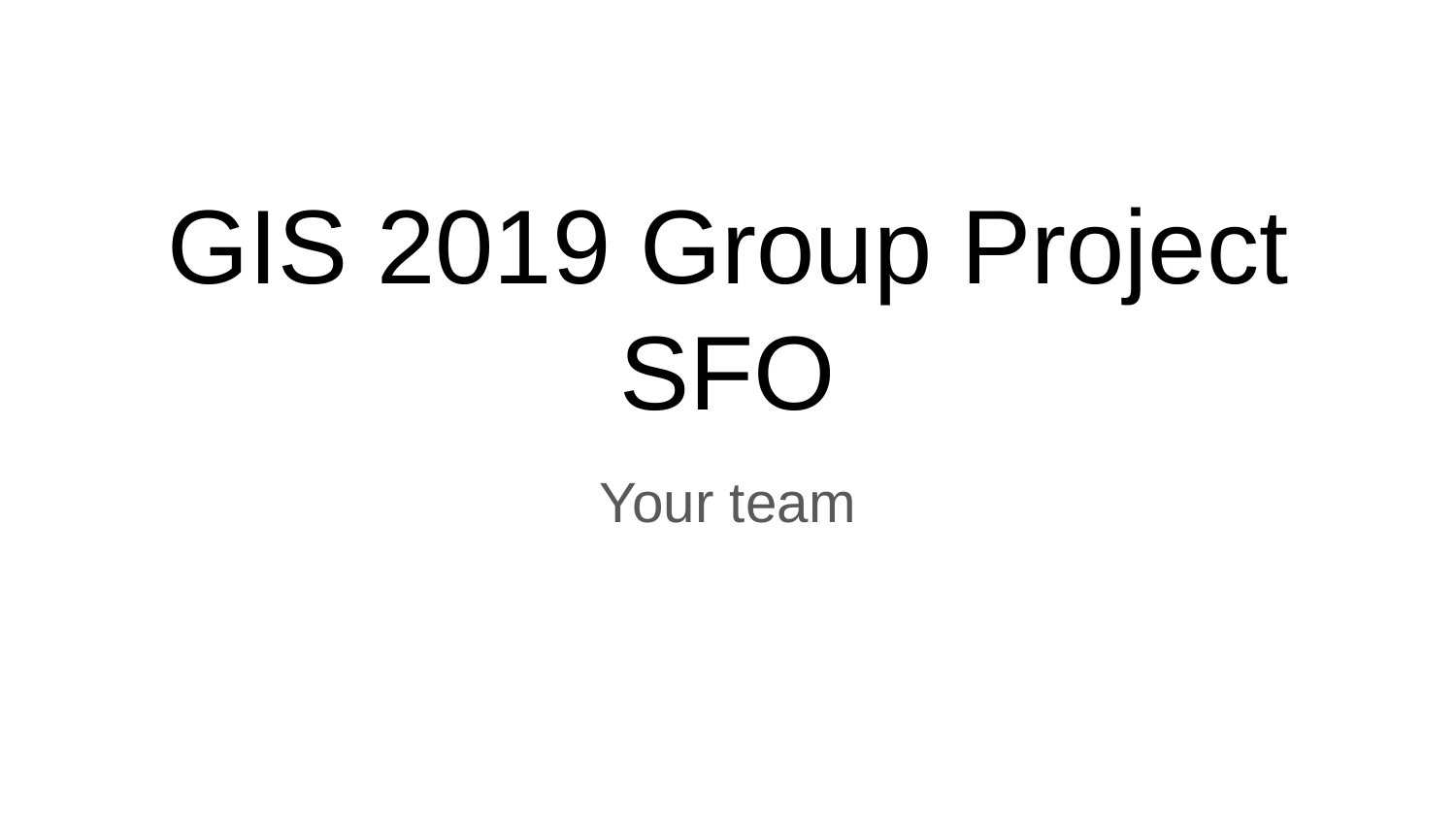

# GIS 2019 Group Project
SFO
Your team